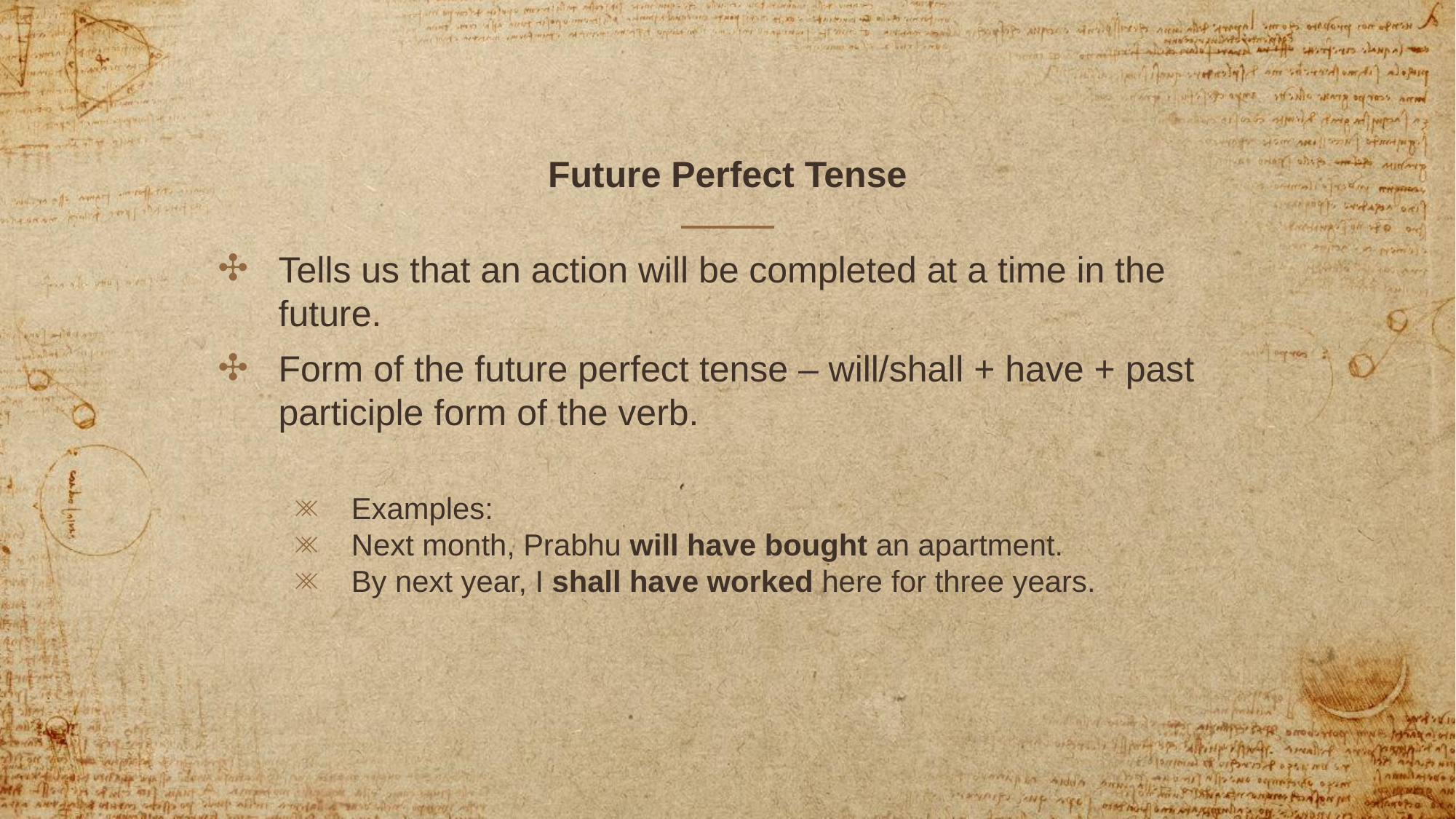

# Future Perfect Tense
Tells us that an action will be completed at a time in the future.
Form of the future perfect tense – will/shall + have + past participle form of the verb.

Examples:
Next month, Prabhu will have bought an apartment.
By next year, I shall have worked here for three years.